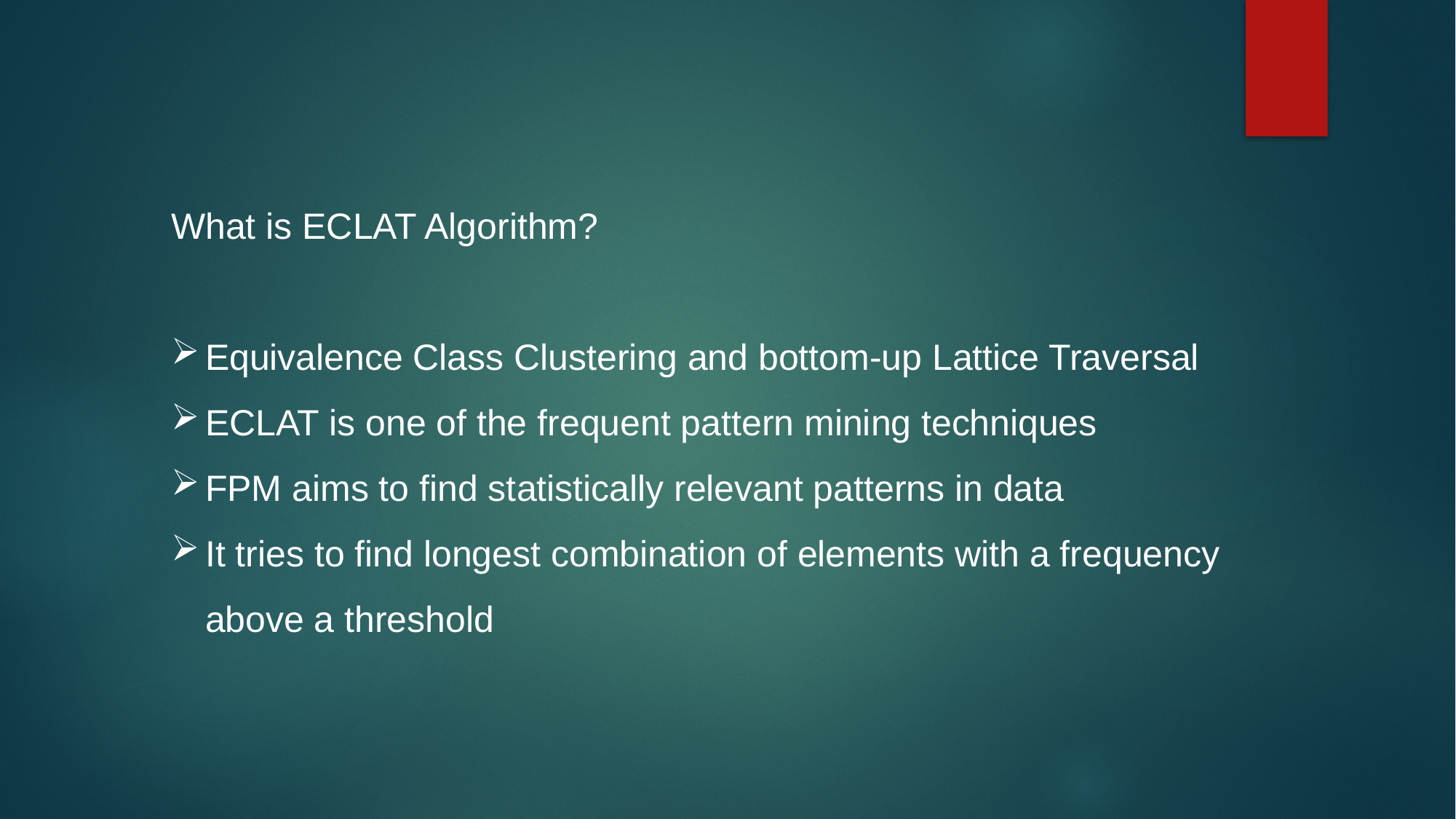

What is ECLAT Algorithm?

Equivalence Class Clustering and bottom-up Lattice Traversal
ECLAT is one of the frequent pattern mining techniques
FPM aims to find statistically relevant patterns in data
It tries to find longest combination of elements with a frequency above a threshold